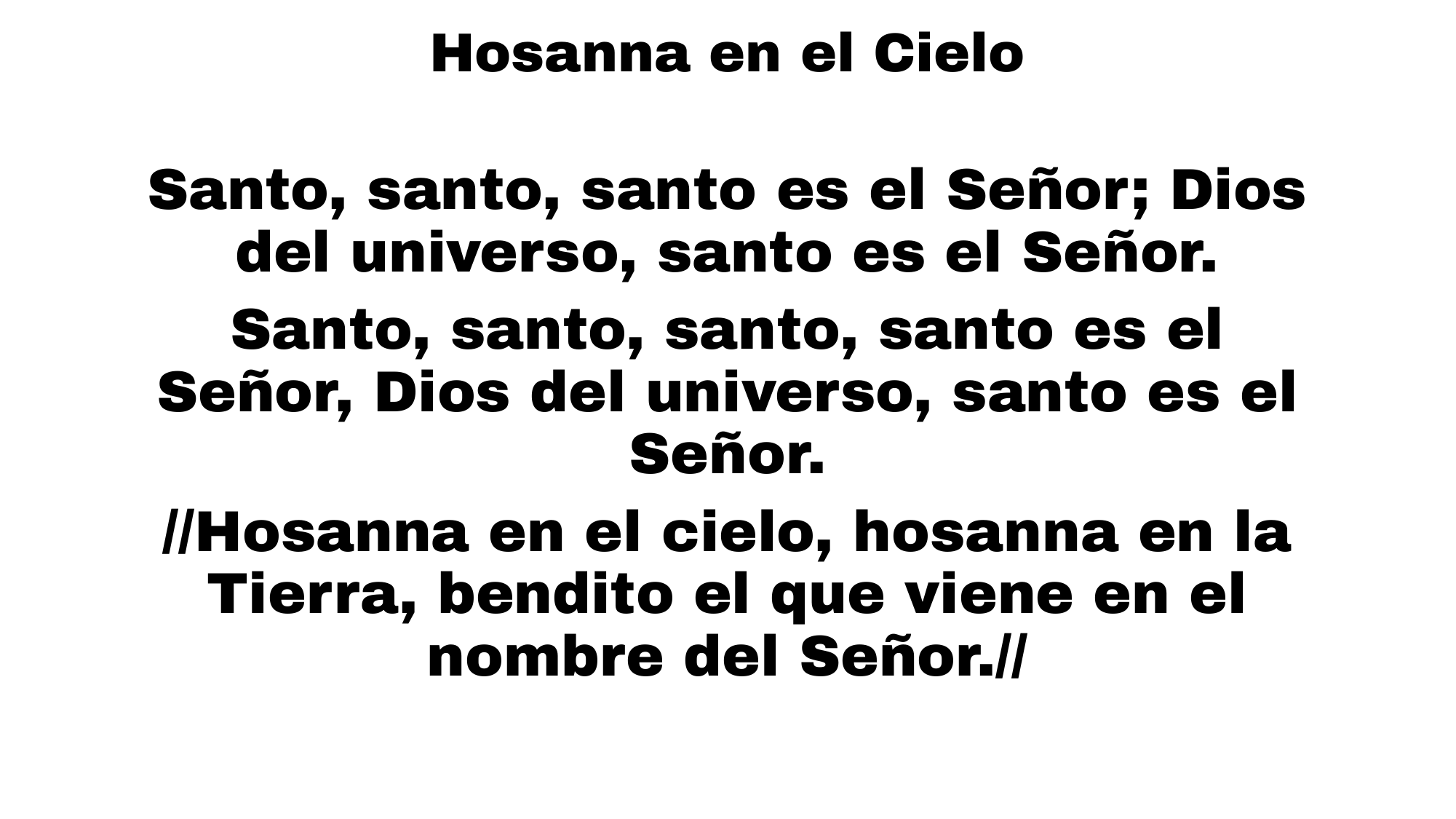

# Hosanna en el Cielo
Santo, santo, santo es el Señor; Dios del universo, santo es el Señor.
Santo, santo, santo, santo es el Señor, Dios del universo, santo es el Señor.
//Hosanna en el cielo, hosanna en la Tierra, bendito el que viene en el nombre del Señor.//